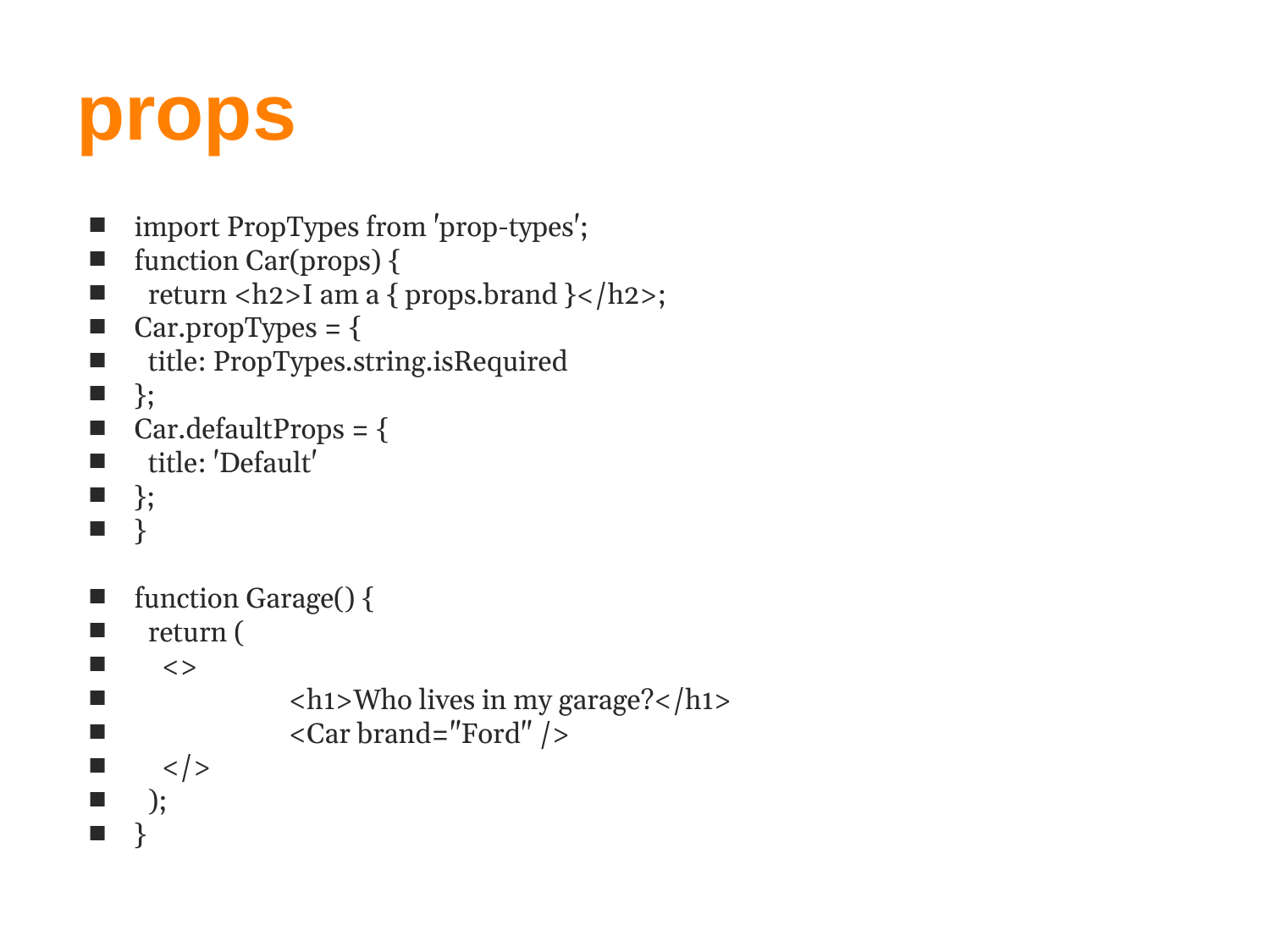

# props
import PropTypes from 'prop-types';
function Car(props) {
  return <h2>I am a { props.brand }</h2>;
Car.propTypes = {
  title: PropTypes.string.isRequired
};
Car.defaultProps = {
  title: 'Default'
};
}

function Garage() {
  return (
    <>
	    <h1>Who lives in my garage?</h1>
	    <Car brand="Ford" />
    </>
  );
}